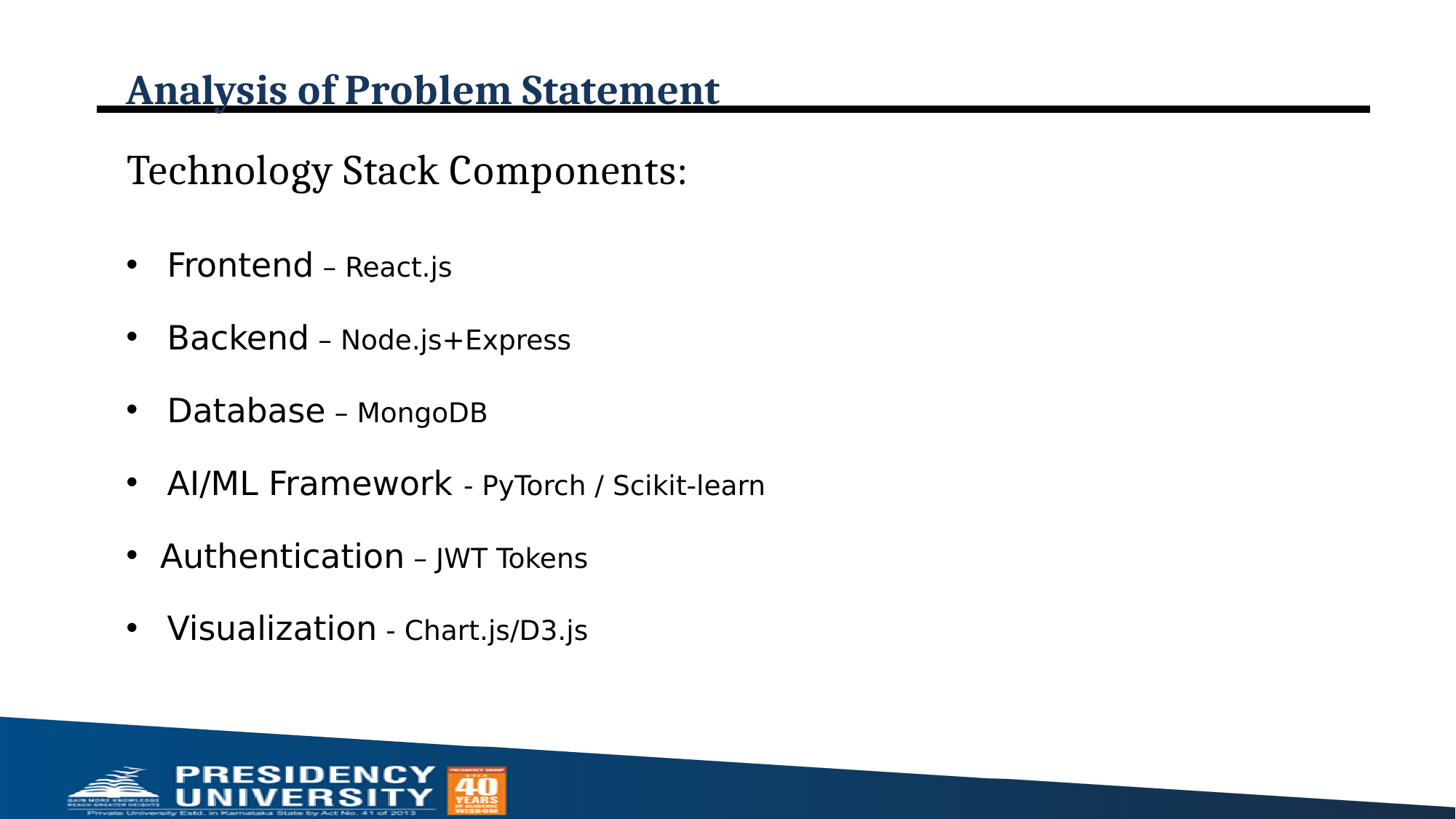

# Analysis of Problem Statement
Technology Stack Components:

Frontend – React.js

Backend – Node.js+Express

Database – MongoDB

AI/ML Framework - PyTorch / Scikit-learn

Authentication – JWT Tokens

Visualization - Chart.js/D3.js